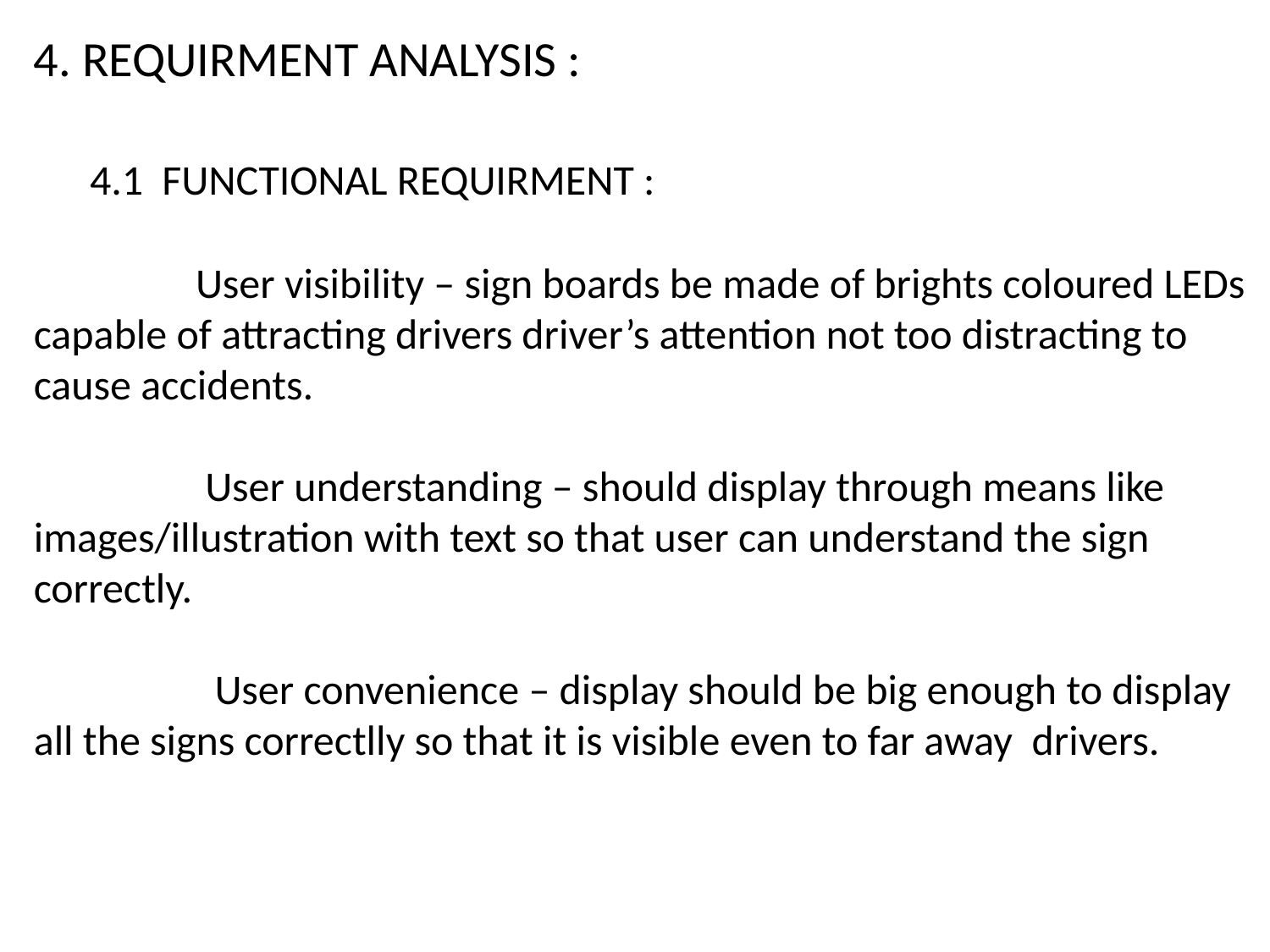

4. REQUIRMENT ANALYSIS :

     4.1  FUNCTIONAL REQUIRMENT :

                 User visibility – sign boards be made of brights coloured LEDs capable of attracting drivers driver’s attention not too distracting to cause accidents.

                  User understanding – should display through means like images/illustration with text so that user can understand the sign correctly.

                   User convenience – display should be big enough to display all the signs correctlly so that it is visible even to far away  drivers.